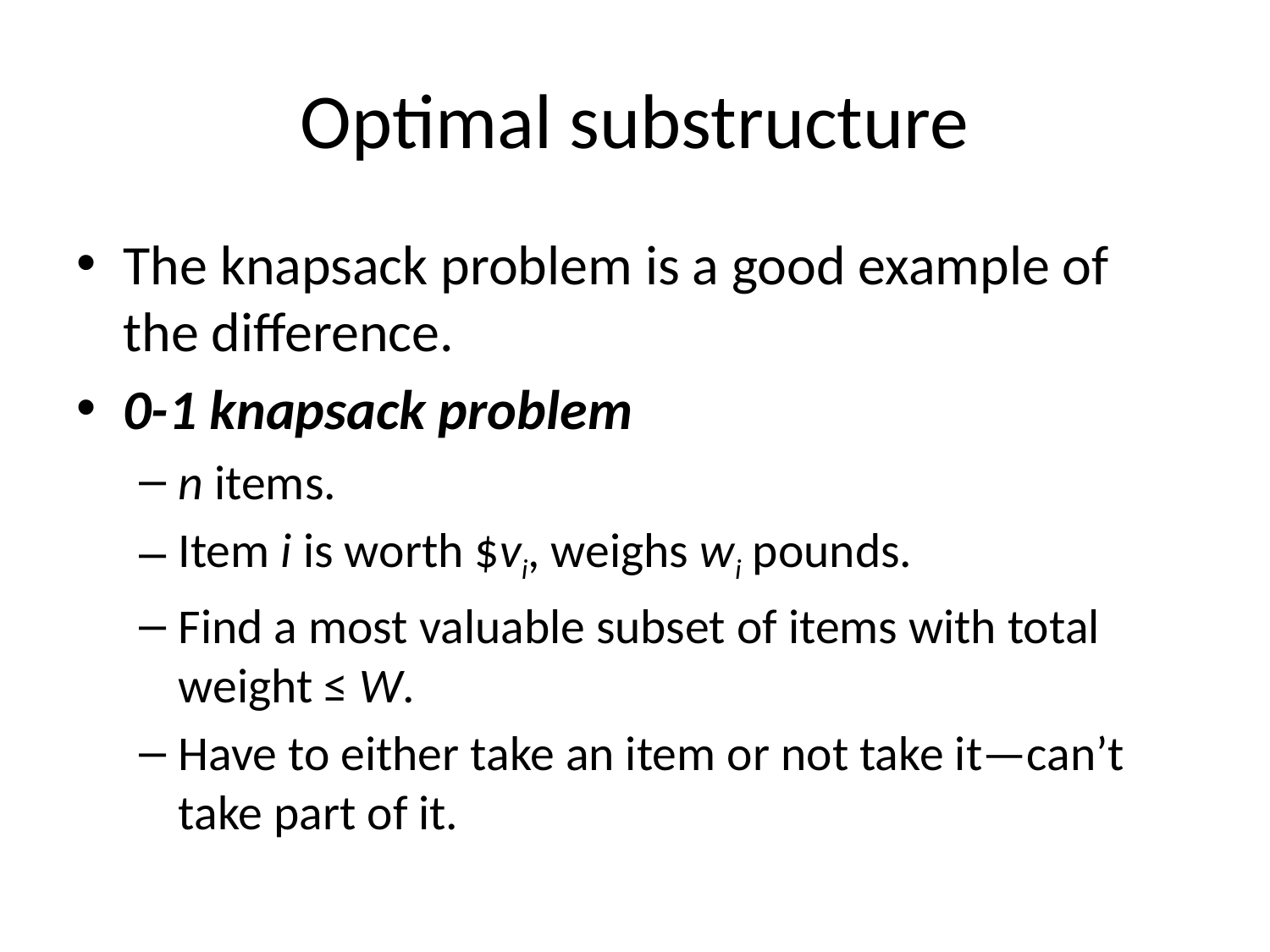

# Optimal substructure
The knapsack problem is a good example of the difference.
0-1 knapsack problem
n items.
Item i is worth $vi, weighs wi pounds.
Find a most valuable subset of items with total weight ≤ W.
Have to either take an item or not take it—can’t take part of it.